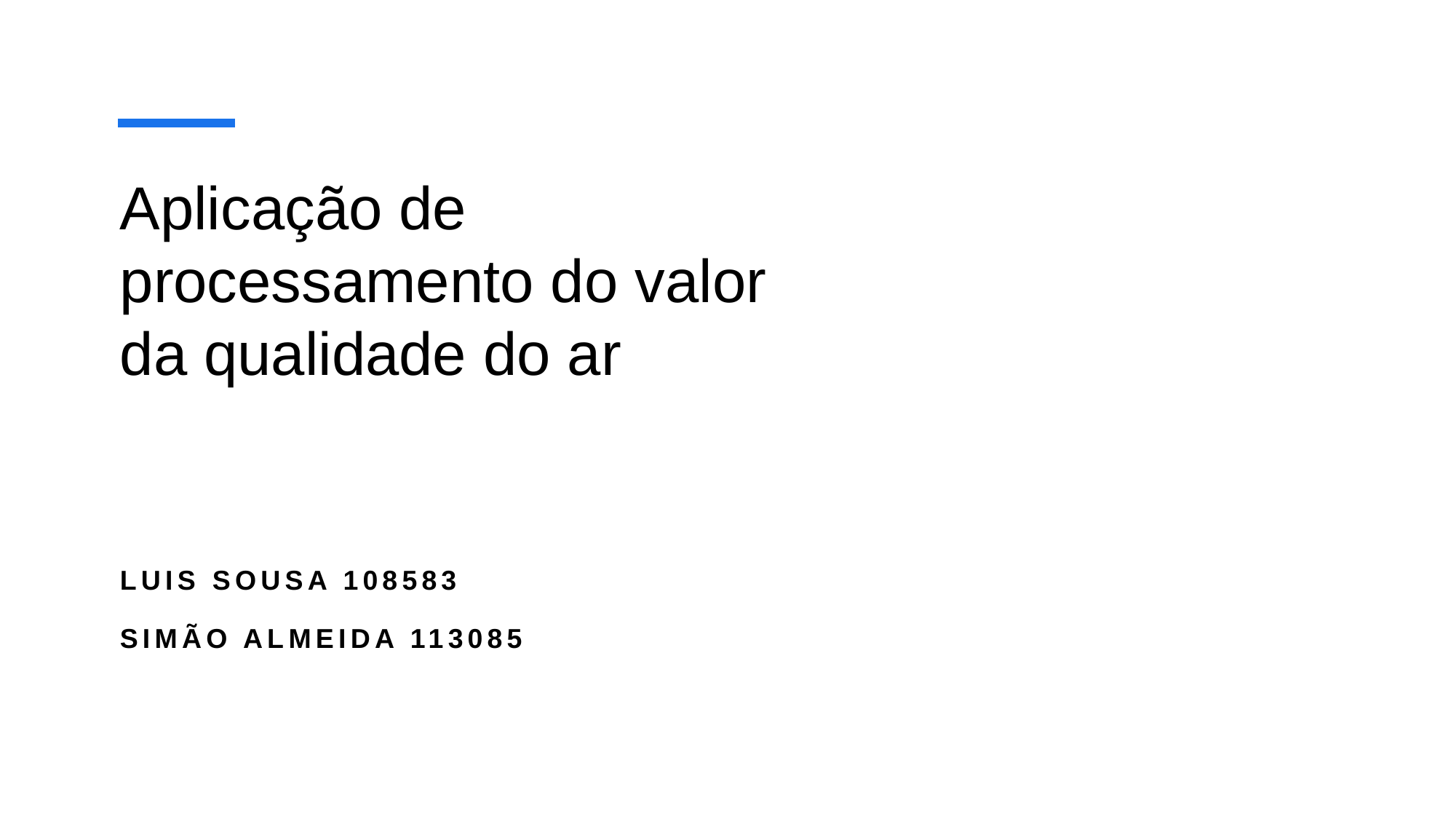

# Aplicação de processamento do valor da qualidade do ar
Luis Sousa 108583
Simão Almeida 113085